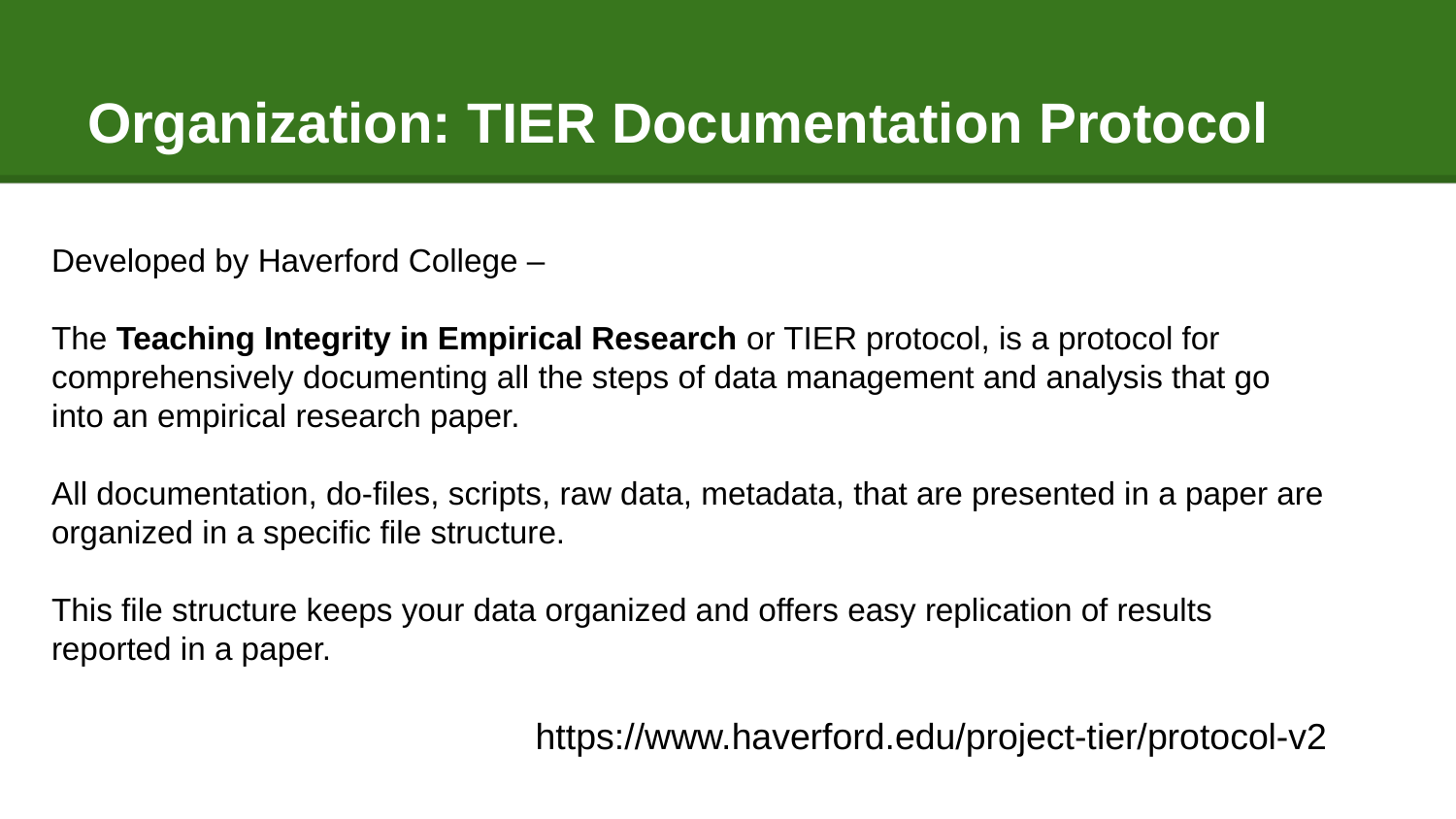

# Organization: TIER Documentation Protocol
Developed by Haverford College –

The Teaching Integrity in Empirical Research or TIER protocol, is a protocol for comprehensively documenting all the steps of data management and analysis that go into an empirical research paper.

All documentation, do-files, scripts, raw data, metadata, that are presented in a paper are organized in a specific file structure.

This file structure keeps your data organized and offers easy replication of results reported in a paper.

https://www.haverford.edu/project-tier/protocol-v2